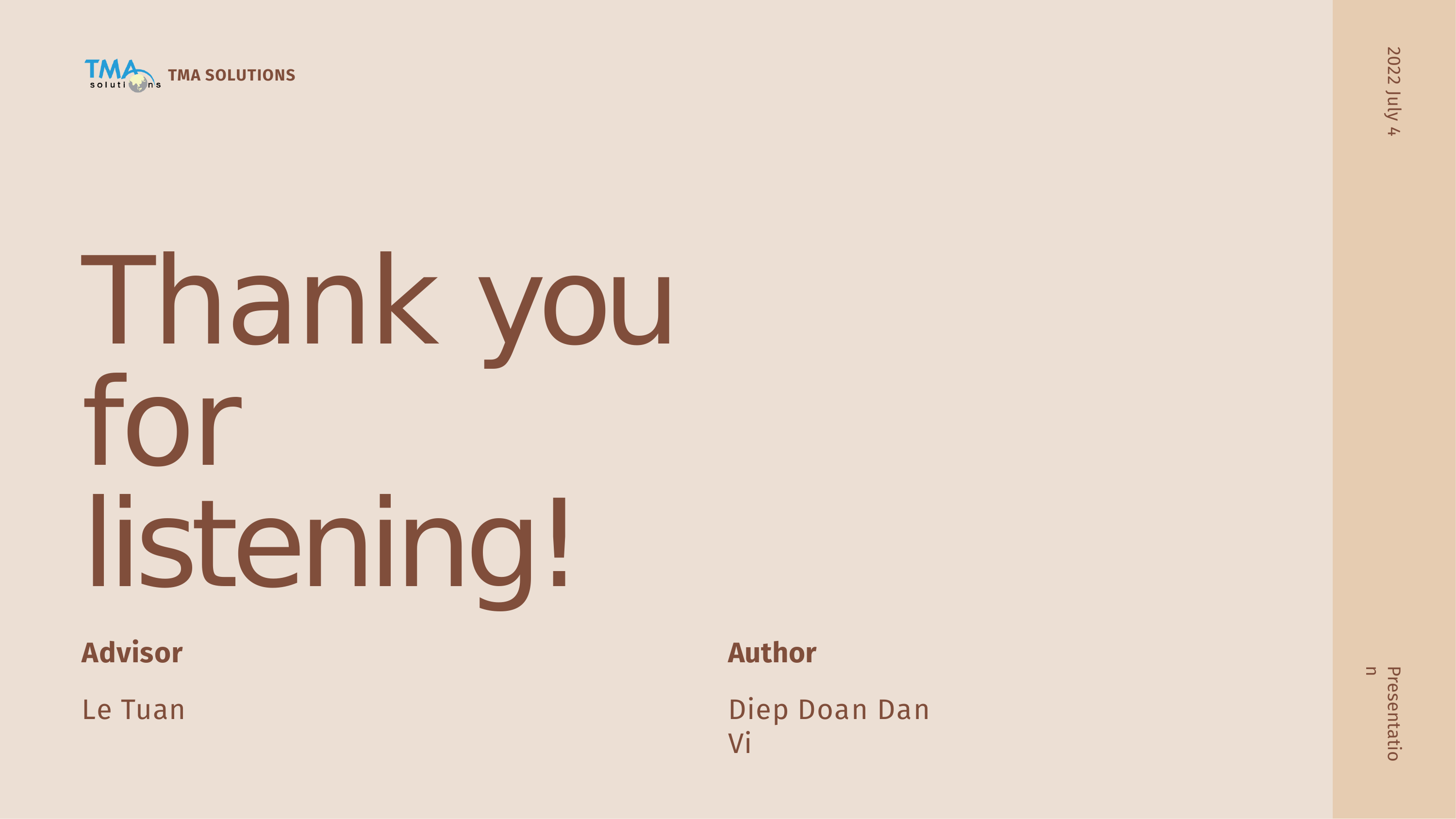

2022 July 4
TMA SOLUTIONS
Thank you  for listening!
Advisor
Le Tuan
Author
Diep Doan Dan Vi
Presentation